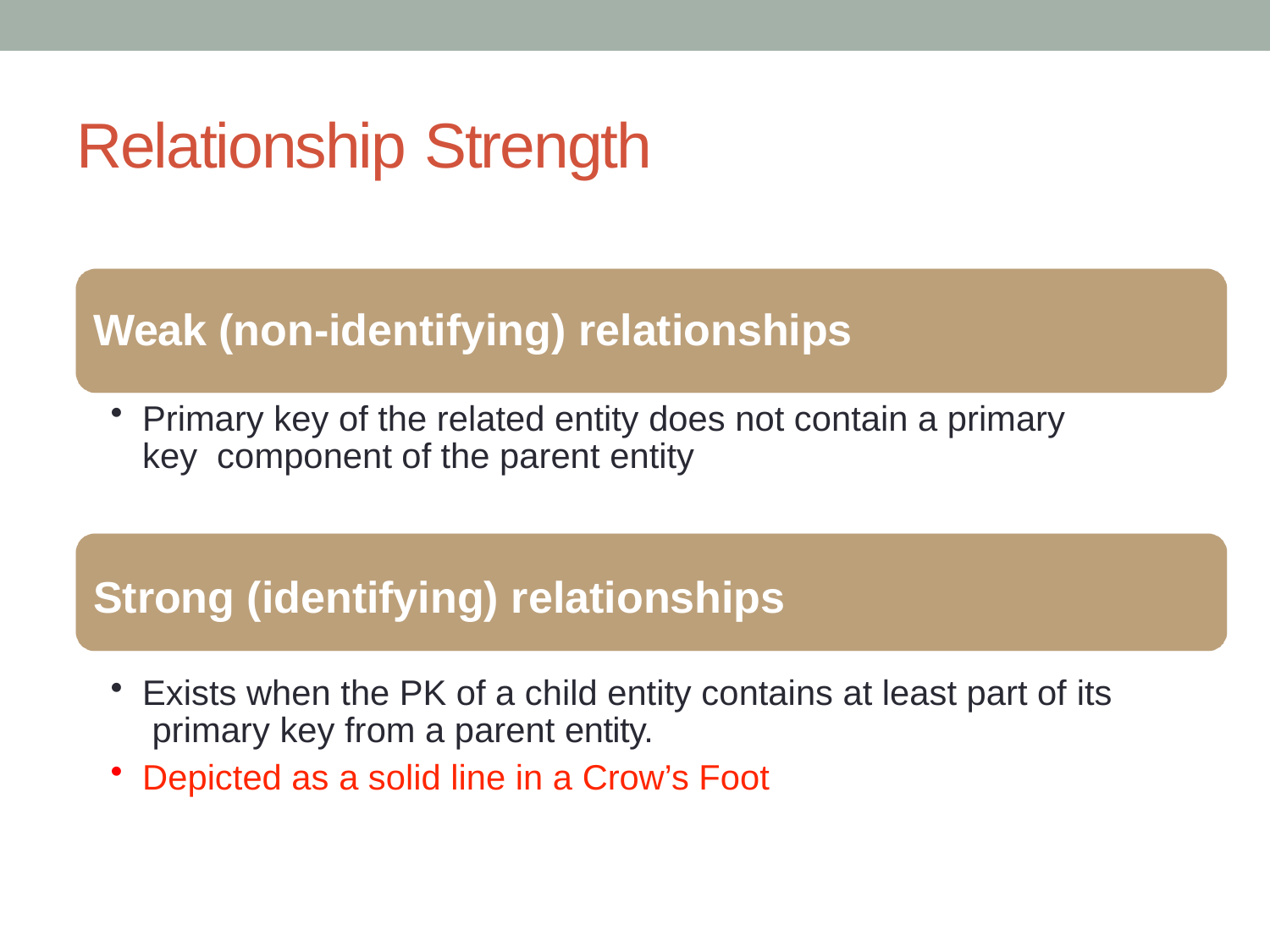

# Relationship Strength

Weak (non-identifying) relationships

Primary key of the related entity does not contain a primary key  component of the parent entity

Strong (identifying) relationships

Exists when the PK of a child entity contains at least part of its  primary key from a parent entity.
Depicted as a solid line in a Crow’s Foot